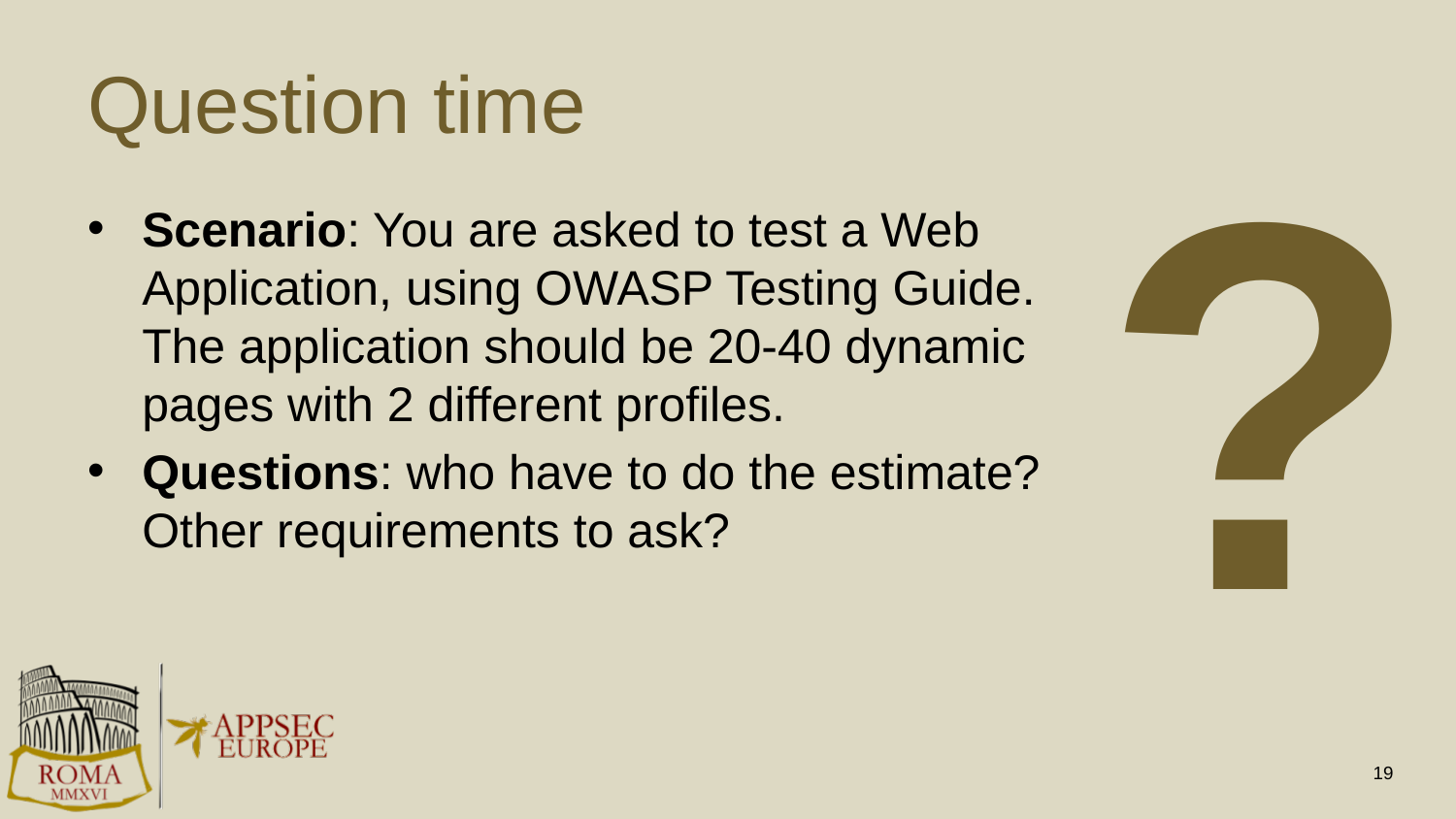

# Question time
?
Scenario: You are asked to test a Web Application, using OWASP Testing Guide. The application should be 20-40 dynamic pages with 2 different profiles.
Questions: who have to do the estimate? Other requirements to ask?

19